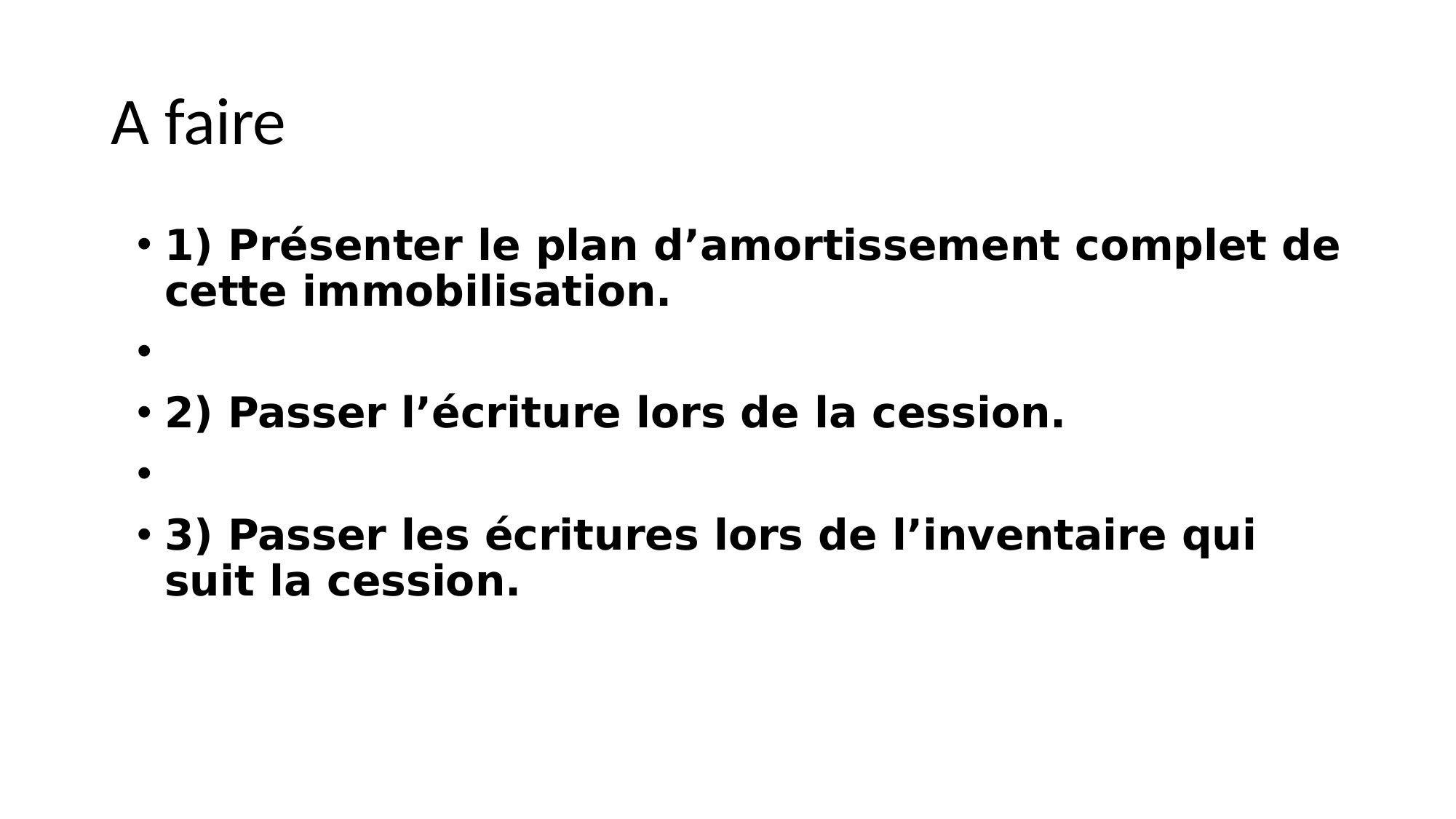

# A faire
1) Présenter le plan d’amortissement complet de cette immobilisation.

2) Passer l’écriture lors de la cession.

3) Passer les écritures lors de l’inventaire qui suit la cession.